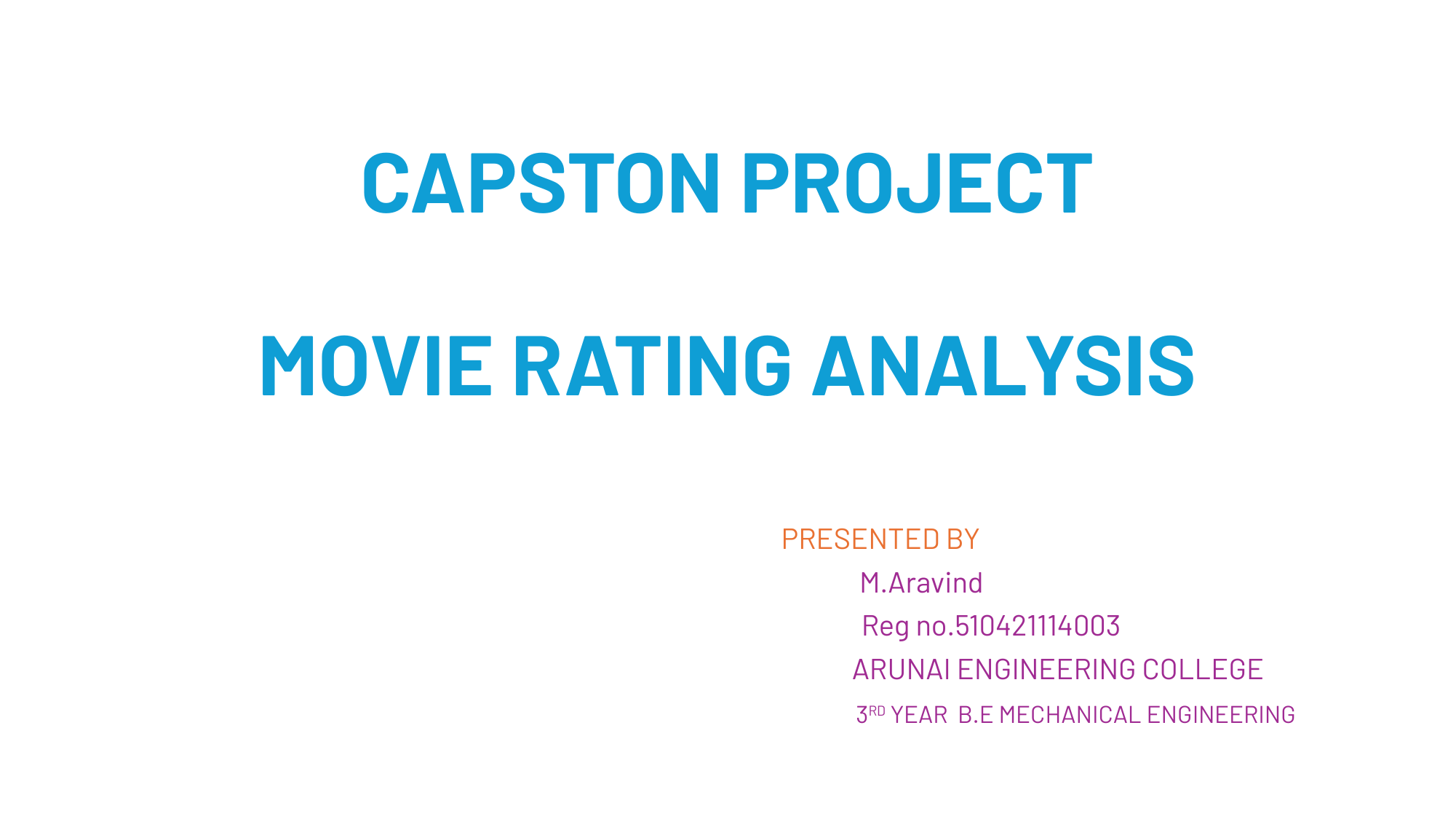

# CAPSTON PROJECT MOVIE RATING ANALYSIS
                     PRESENTED BY
                                  M.Aravind
                                                          Reg no.510421114003
                                                                                 ARUNAI ENGINEERING COLLEGE
                                                                                        3RD YEAR  B.E MECHANICAL ENGINEERING